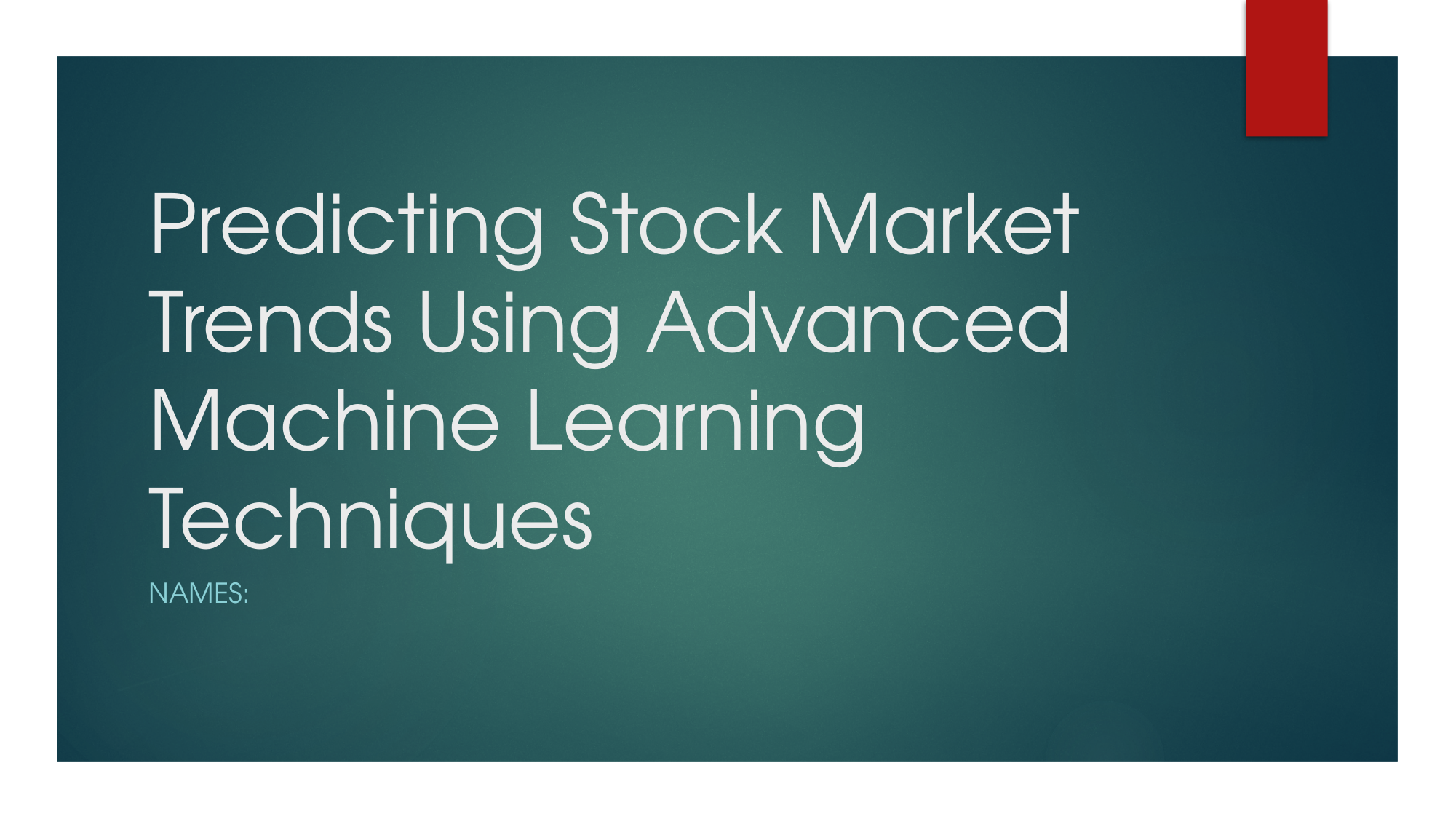

# Predicting Stock Market Trends Using Advanced Machine Learning Techniques
Names: